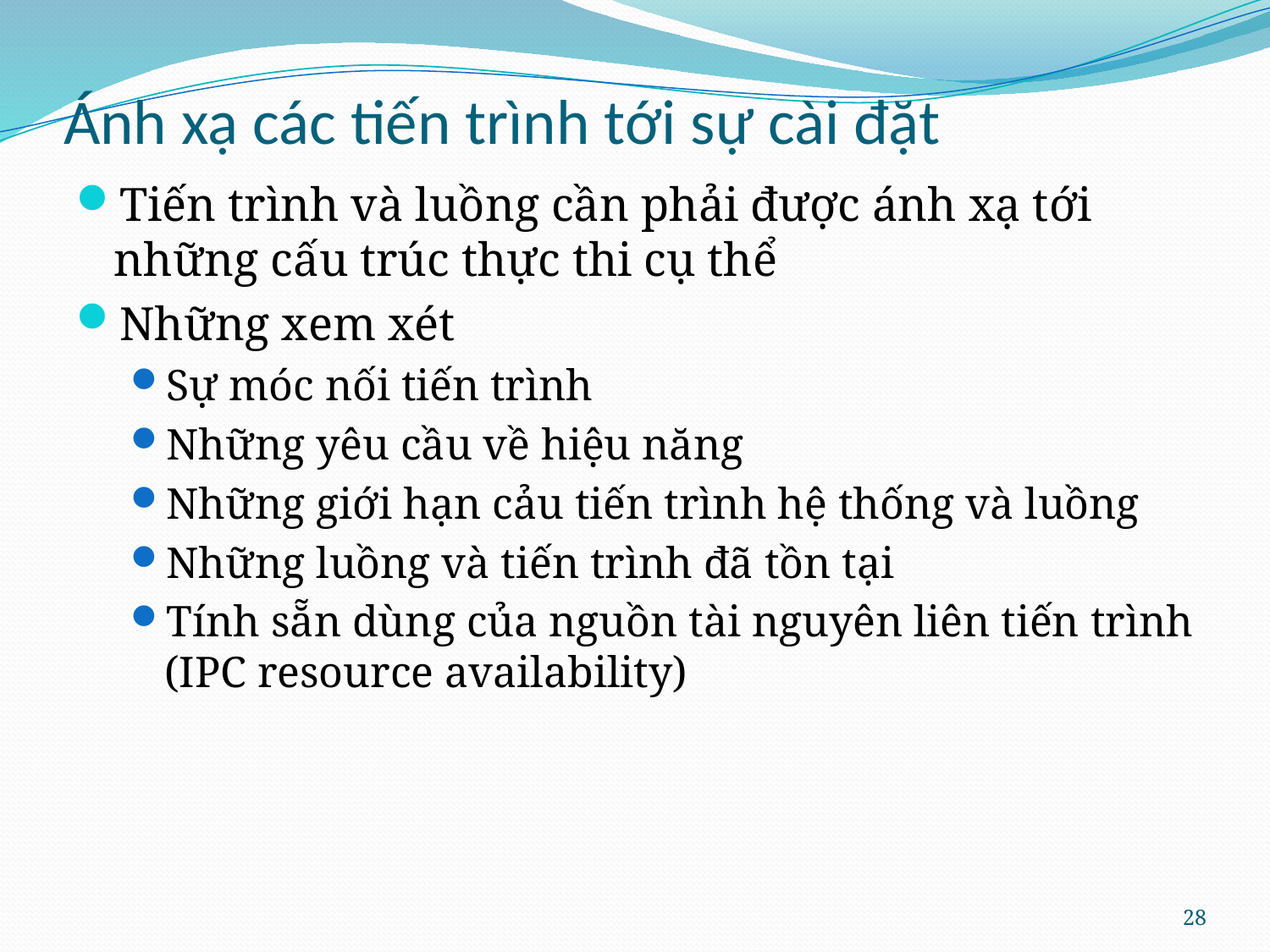

# Ánh xạ các tiến trình tới sự cài đặt
Tiến trình và luồng cần phải được ánh xạ tới những cấu trúc thực thi cụ thể
Những xem xét
Sự móc nối tiến trình
Những yêu cầu về hiệu năng
Những giới hạn cảu tiến trình hệ thống và luồng
Những luồng và tiến trình đã tồn tại
Tính sẵn dùng của nguồn tài nguyên liên tiến trình (IPC resource availability)

28